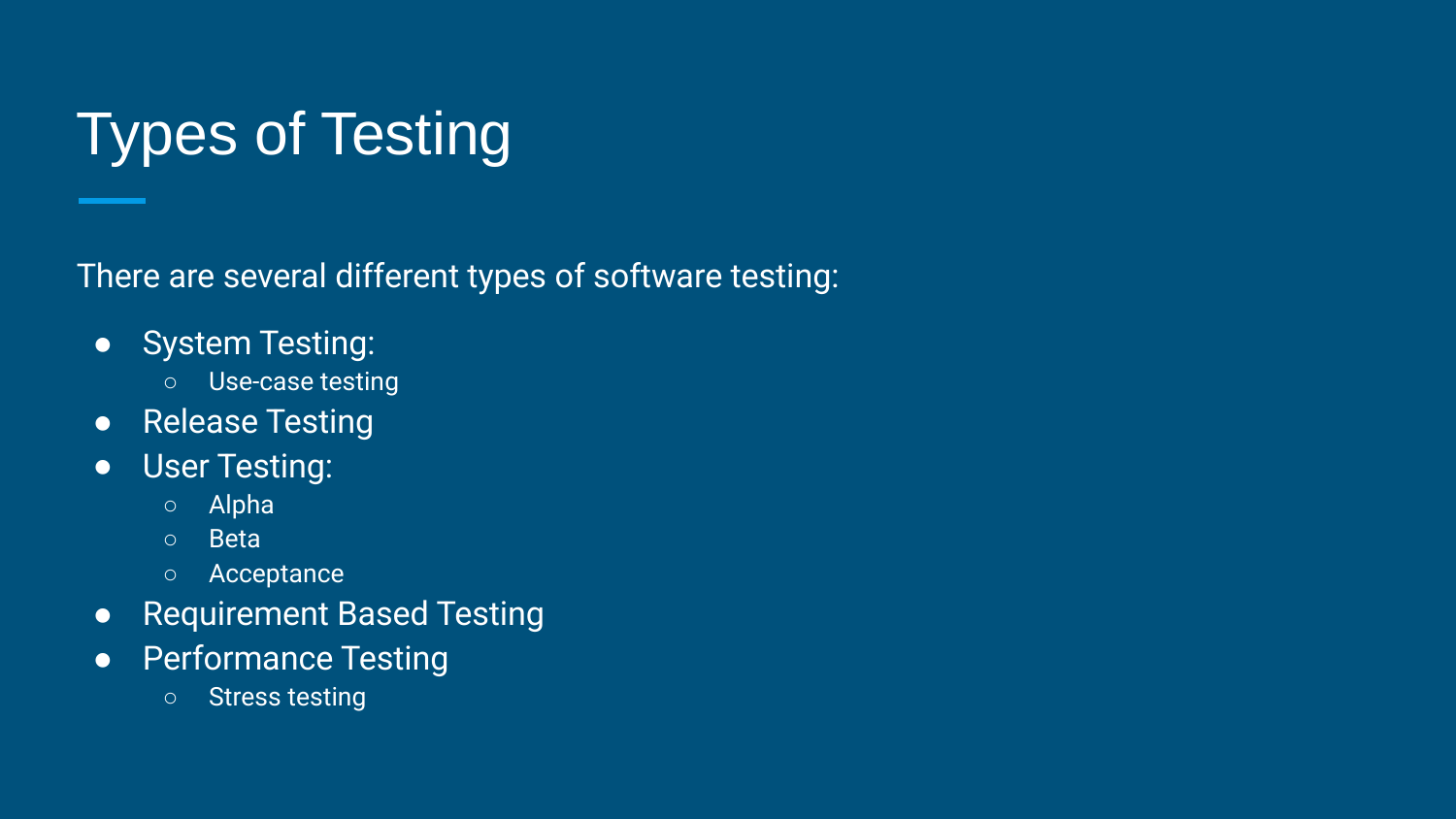

# Types of Testing
There are several different types of software testing:
System Testing:
Use-case testing
Release Testing
User Testing:
Alpha
Beta
Acceptance
Requirement Based Testing
Performance Testing
Stress testing